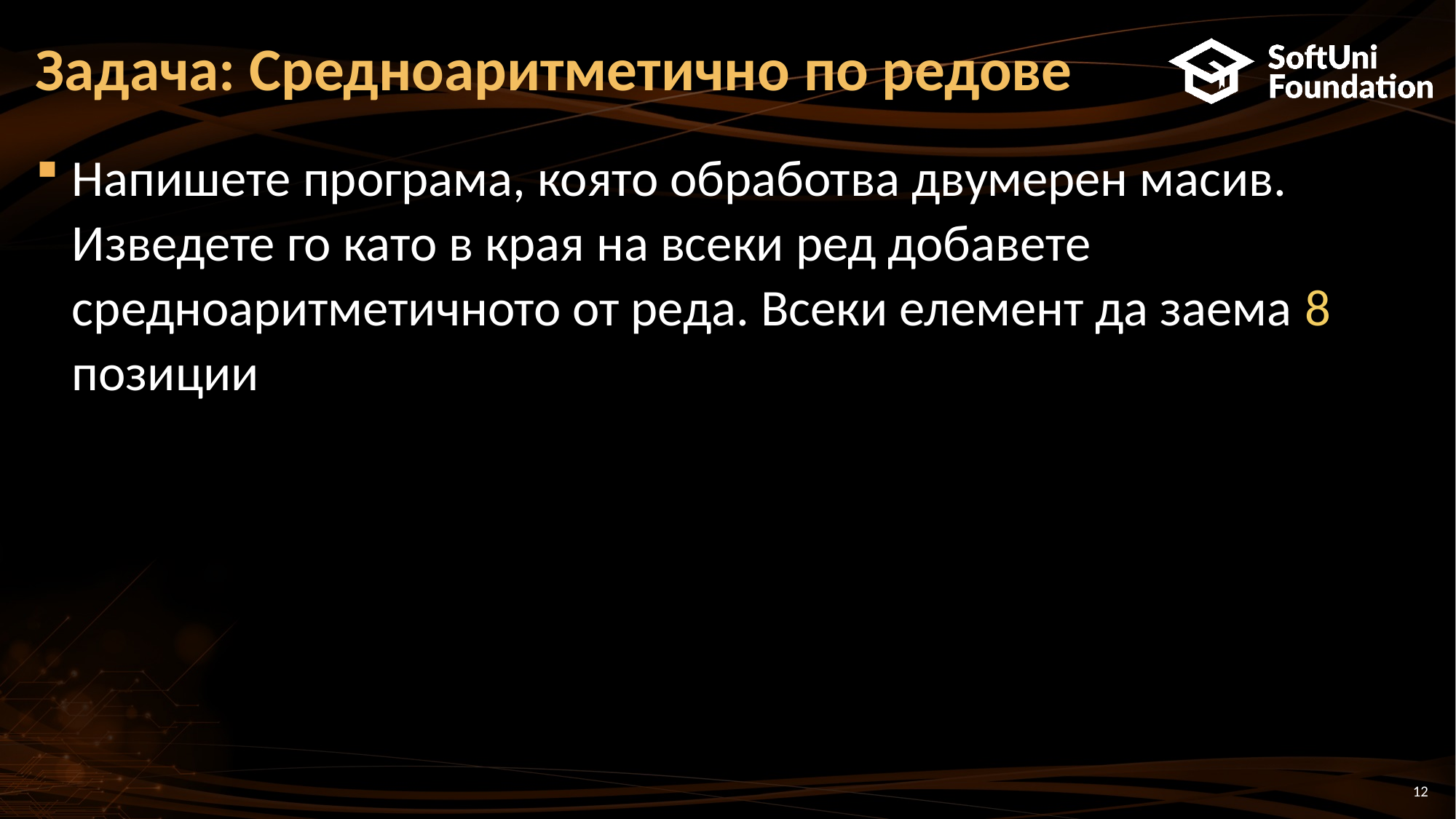

# Задача: Средноаритметично по редове
Напишете програма, която обработва двумерен масив. Изведете го като в края на всеки ред добавете средноаритметичното от реда. Всеки елемент да заема 8 позиции

12